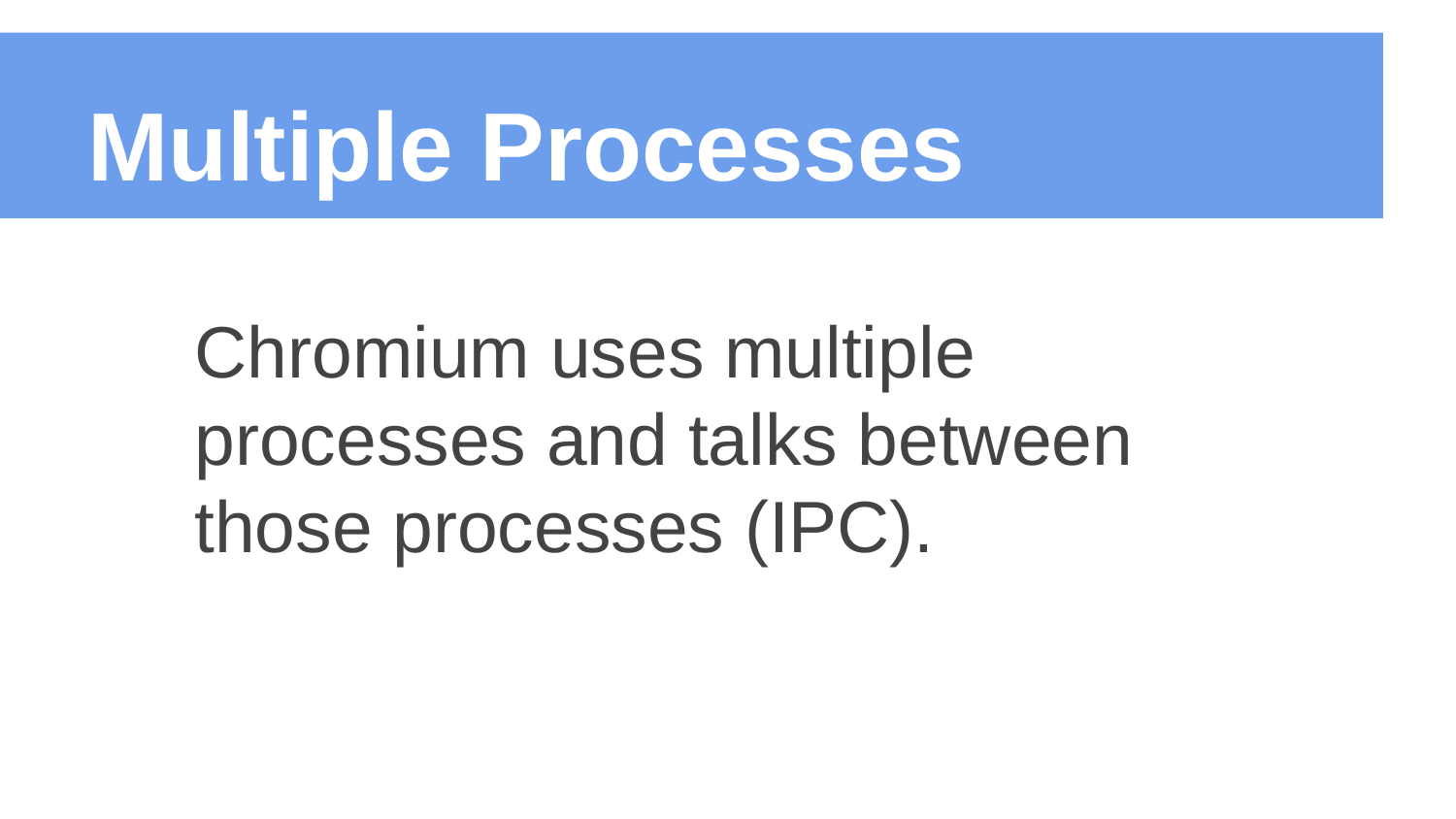

# Multiple Processes
Chromium uses multiple processes and talks between those processes (IPC).